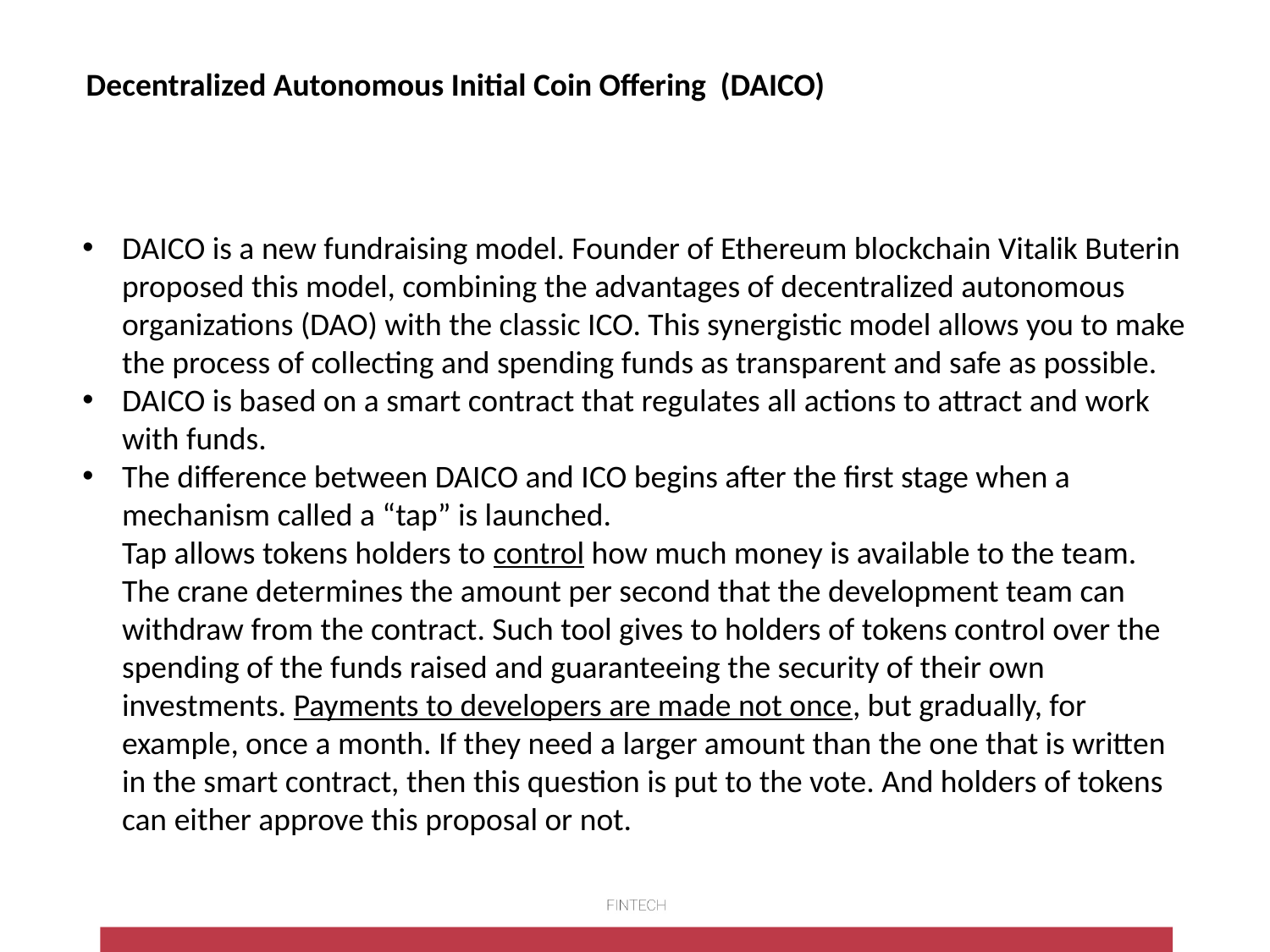

Decentralized Autonomous Initial Coin Offering  (DAICO)

DAICO is a new fundraising model. Founder of Ethereum blockchain Vitalik Buterin proposed this model, combining the advantages of decentralized autonomous organizations (DAO) with the classic ICO. This synergistic model allows you to make the process of collecting and spending funds as transparent and safe as possible.
DAICO is based on a smart contract that regulates all actions to attract and work with funds.
The difference between DAICO and ICO begins after the first stage when a mechanism called a “tap” is launched.
Tap allows tokens holders to control how much money is available to the team. The crane determines the amount per second that the development team can withdraw from the contract. Such tool gives to holders of tokens control over the spending of the funds raised and guaranteeing the security of their own investments. Payments to developers are made not once, but gradually, for example, once a month. If they need a larger amount than the one that is written in the smart contract, then this question is put to the vote. And holders of tokens can either approve this proposal or not.